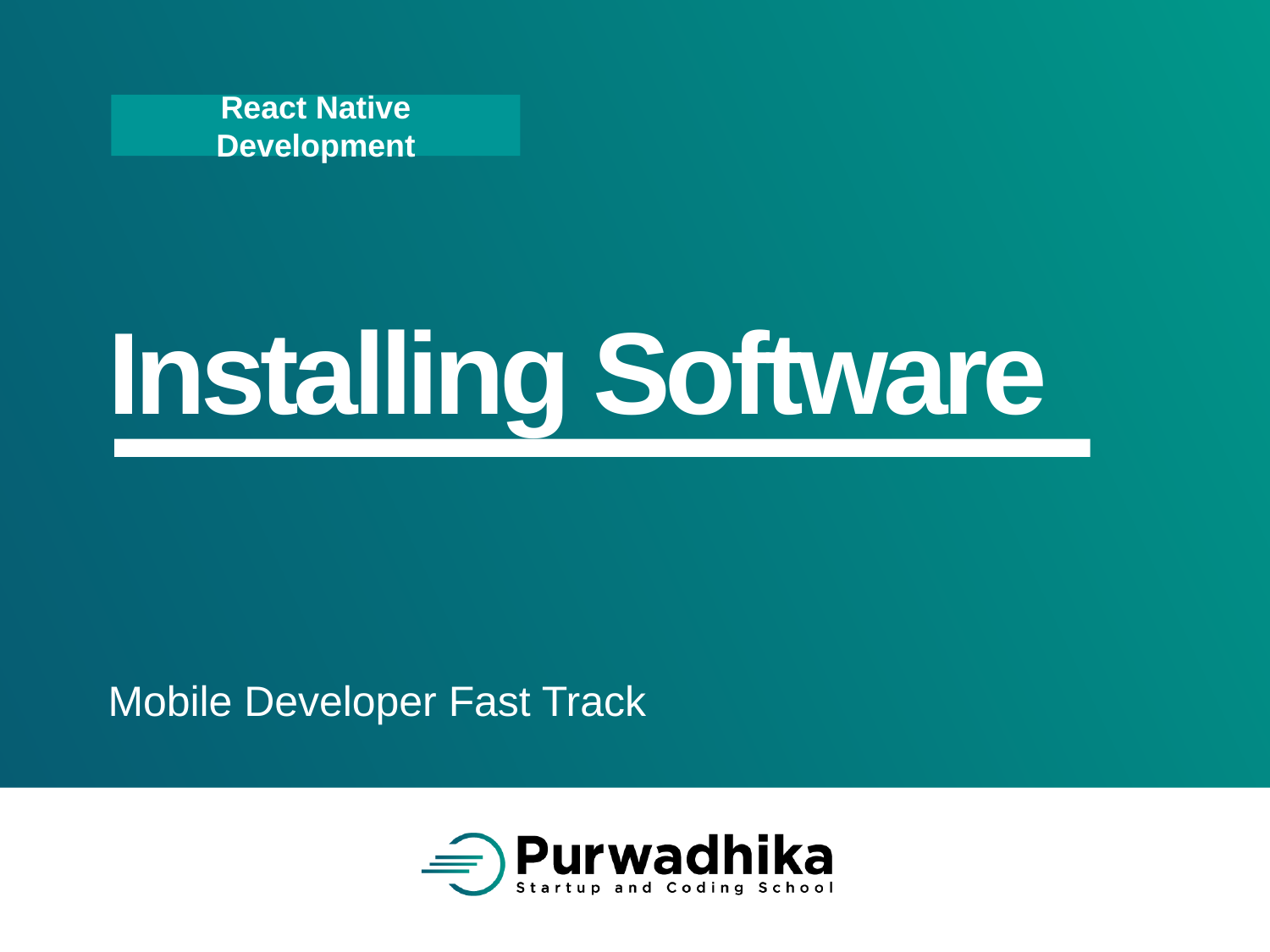

# Installing Software

Mobile Developer Fast Track